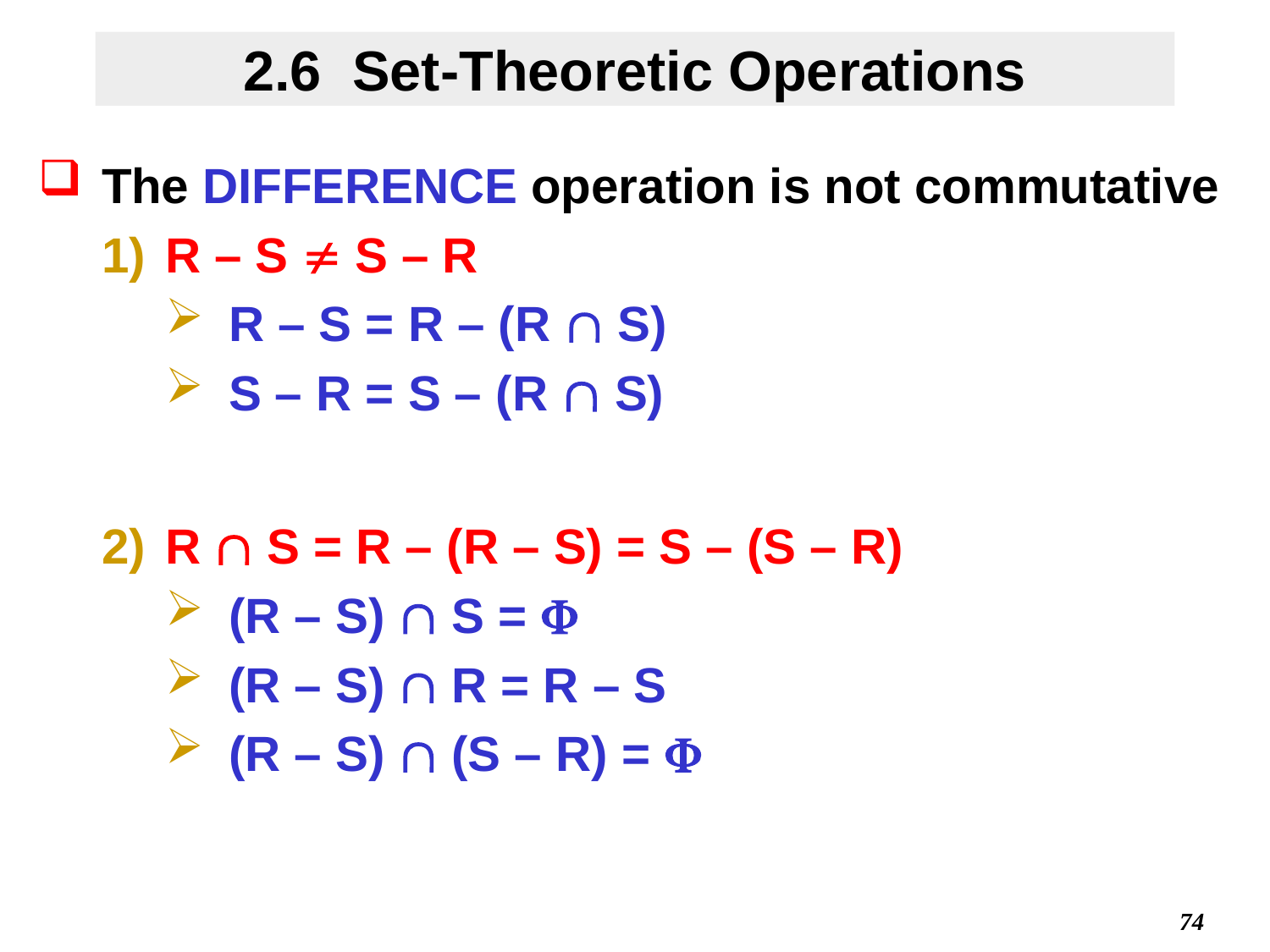

# 2.6  Set-Theoretic Operations
The DIFFERENCE operation is not commutative
R – S ≠ S – R
R – S = R – (R ∩ S)
S – R = S – (R ∩ S)

R ∩ S = R – (R – S) = S – (S – R)
(R – S) ∩ S = Φ
(R – S) ∩ R = R – S
(R – S) ∩ (S – R) = Φ

74